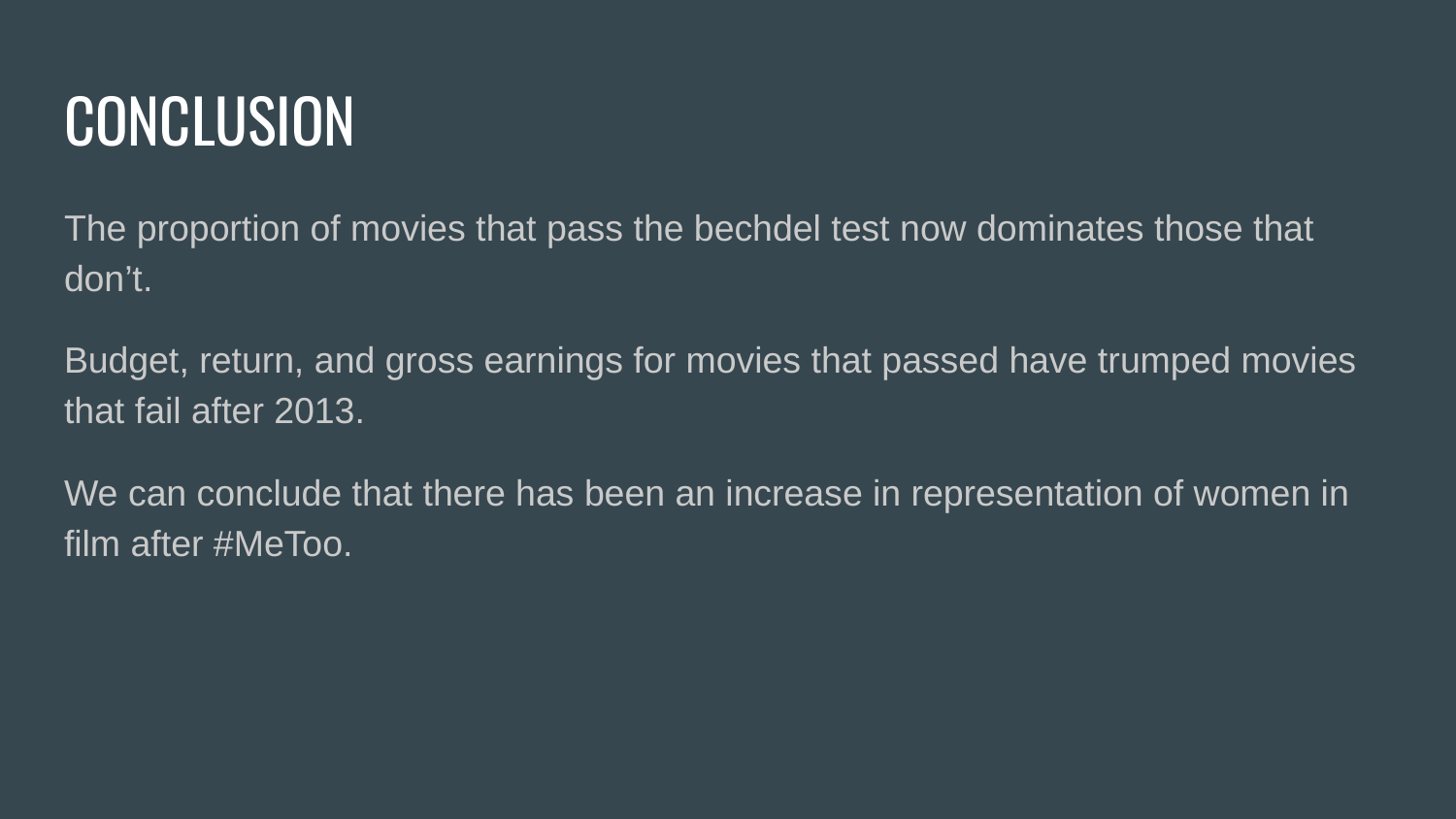

# CONCLUSION
The proportion of movies that pass the bechdel test now dominates those that don’t.
Budget, return, and gross earnings for movies that passed have trumped movies that fail after 2013.
We can conclude that there has been an increase in representation of women in film after #MeToo.